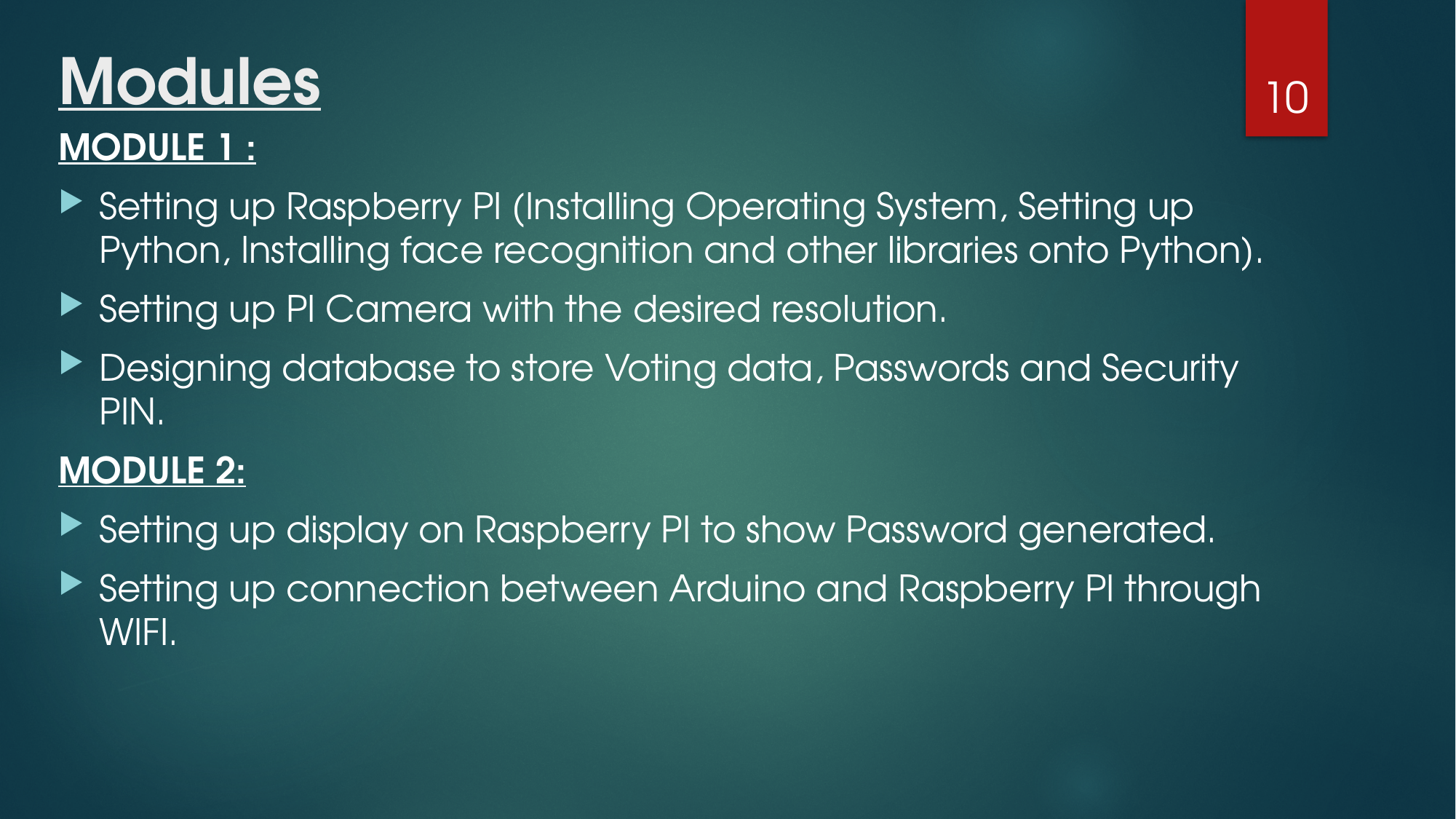

# Modules
10
MODULE 1 :
Setting up Raspberry PI (Installing Operating System, Setting up Python, Installing face recognition and other libraries onto Python).
Setting up PI Camera with the desired resolution.
Designing database to store Voting data, Passwords and Security PIN.
MODULE 2:
Setting up display on Raspberry PI to show Password generated.
Setting up connection between Arduino and Raspberry PI through WIFI.